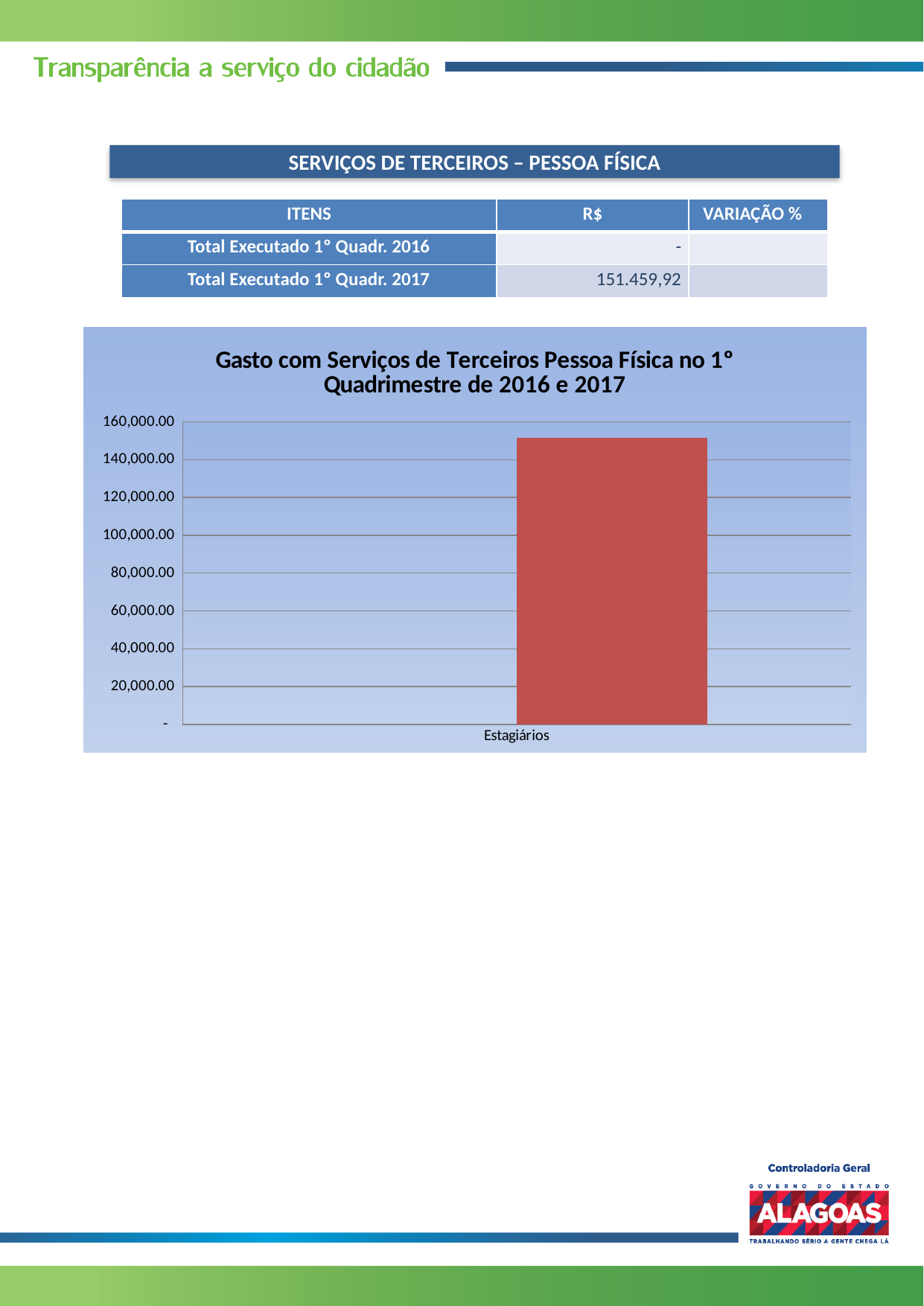

SERVIÇOS DE TERCEIROS – PESSOA FÍSICA
| ITENS | R$ | VARIAÇÃO % |
| --- | --- | --- |
| Total Executado 1º Quadr. 2016 | - |  |
| Total Executado 1º Quadr. 2017 | 151.459,92 |  |

### Chart: Gasto com Serviços de Terceiros Pessoa Física no 1º Quadrimestre de 2016 e 2017

| Category | 2016 | 2017 |
|---|---|---|
| Estagiários | 0.0 | 151459.92 |